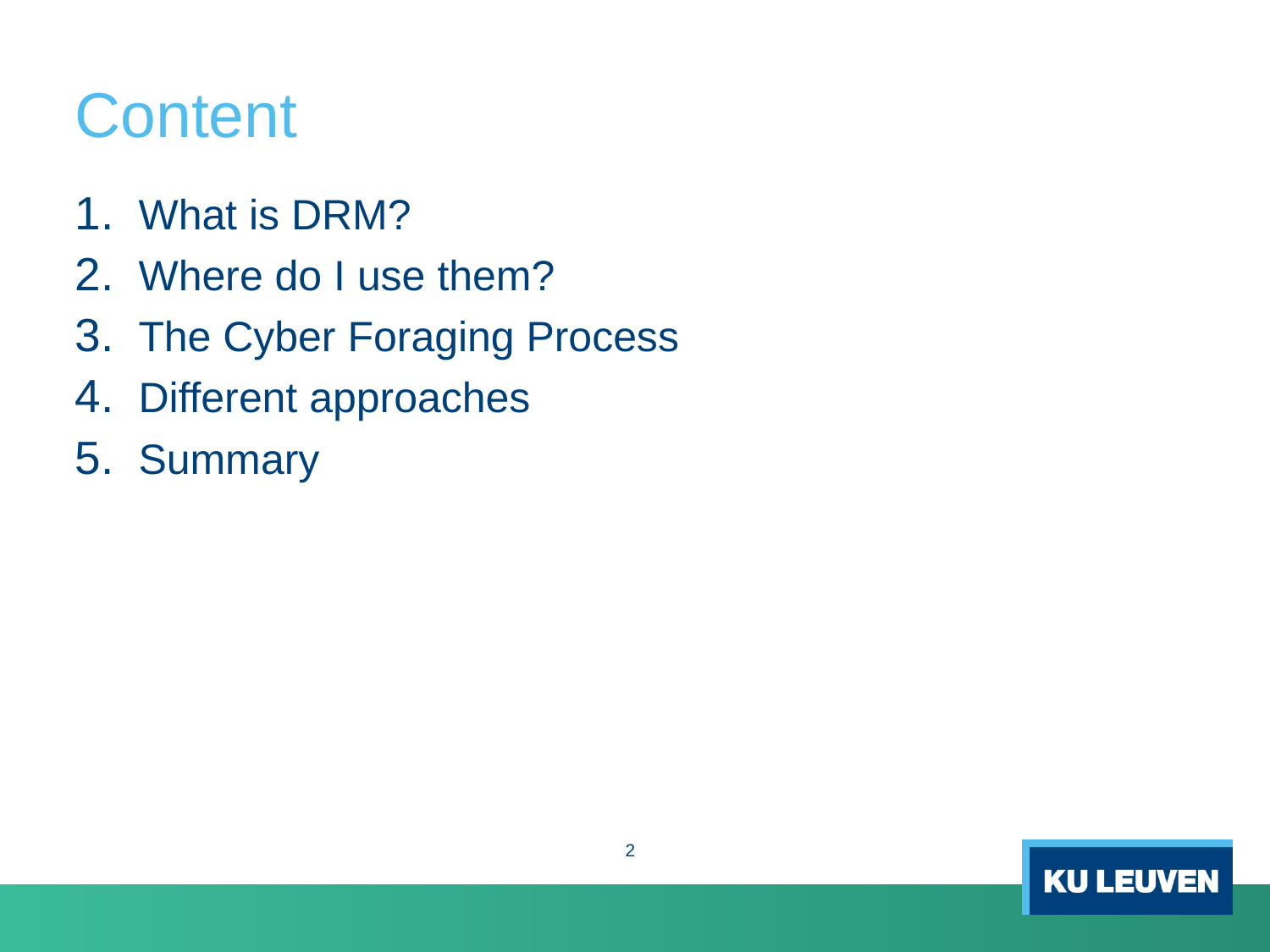

# Content
What is DRM?
Where do I use them?
The Cyber Foraging Process
Different approaches
Summary

2